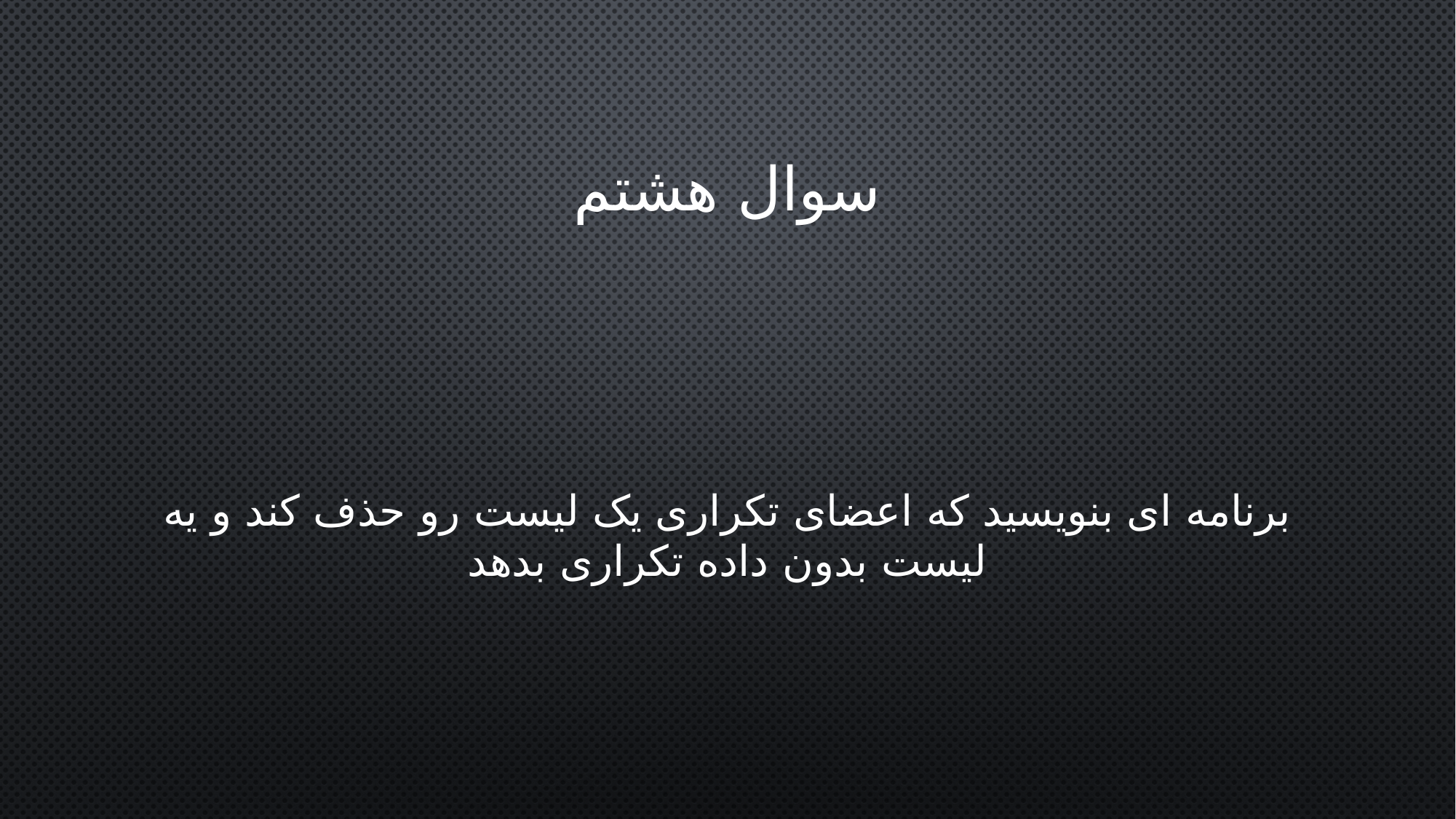

# سوال هشتم
برنامه ای بنویسید که اعضای تکراری یک لیست رو حذف کند و یه لیست بدون داده تکراری بدهد